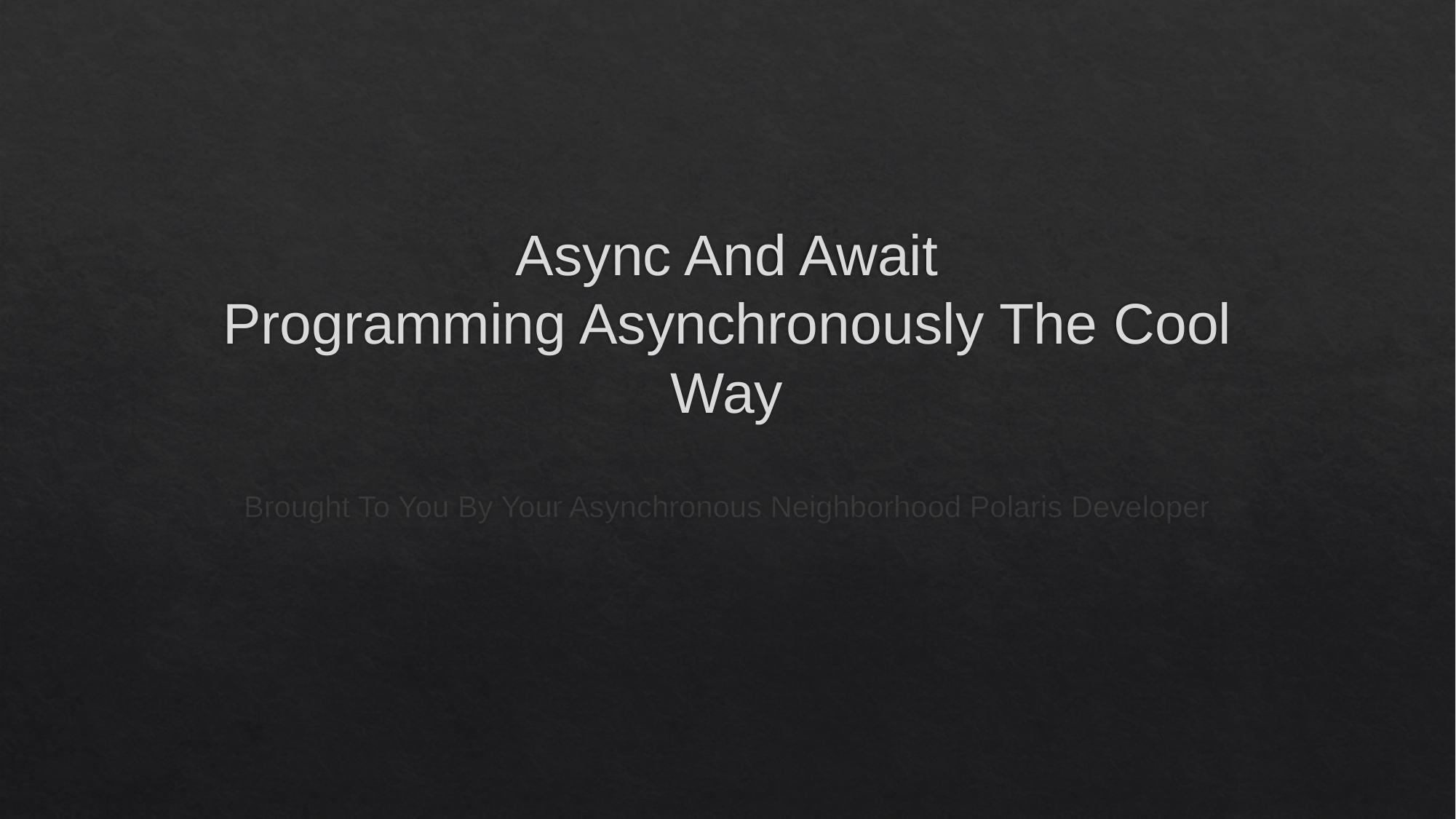

# Async And Await Programming Asynchronously The Cool Way

Brought To You By Your Asynchronous Neighborhood Polaris Developer